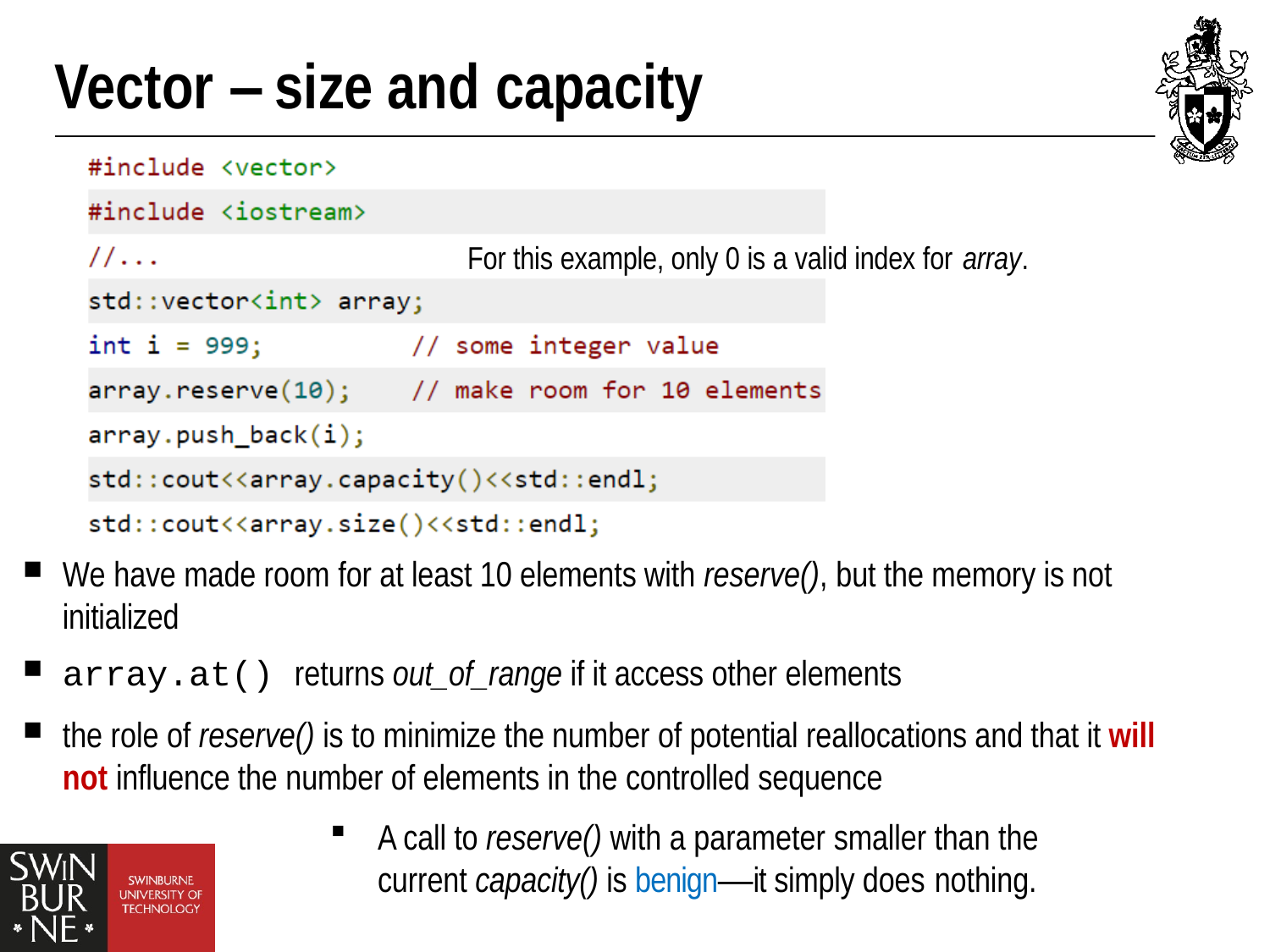

# Vector – size and capacity

For this example, only 0 is a valid index for array.
We have made room for at least 10 elements with reserve(), but the memory is not  initialized
array.at() returns out_of_range if it access other elements
the role of reserve() is to minimize the number of potential reallocations and that it will not influence the number of elements in the controlled sequence
A call to reserve() with a parameter smaller than the current capacity() is benign—it simply does nothing.